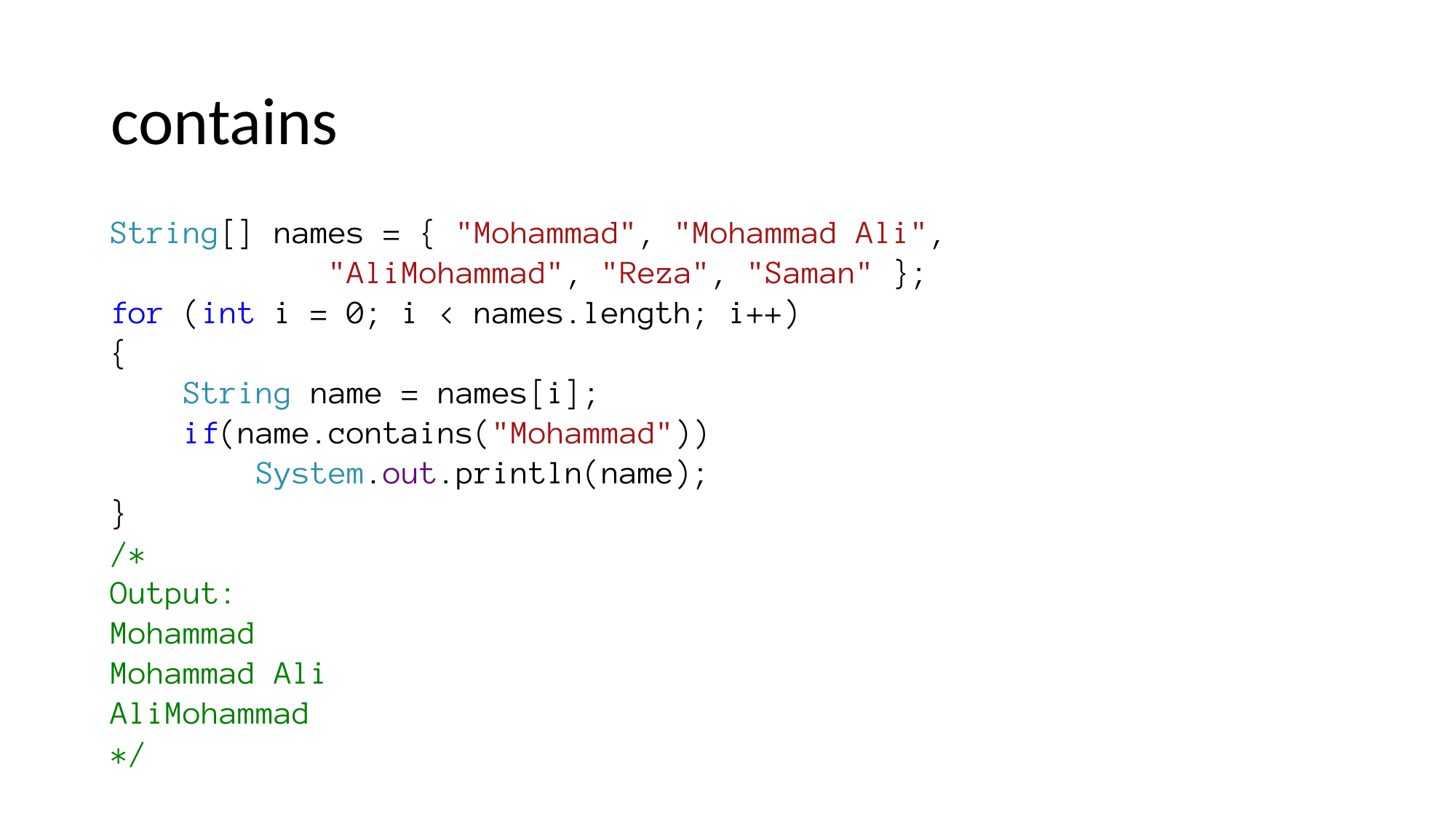

# contains
String[] names = { "Mohammad", "Mohammad Ali",
		"AliMohammad", "Reza", "Saman" };
for (int i = 0; i < names.length; i++)
{
    String name = names[i];
    if(name.contains("Mohammad"))
        System.out.println(name);
}
/*
Output:
Mohammad
Mohammad Ali
AliMohammad
*/